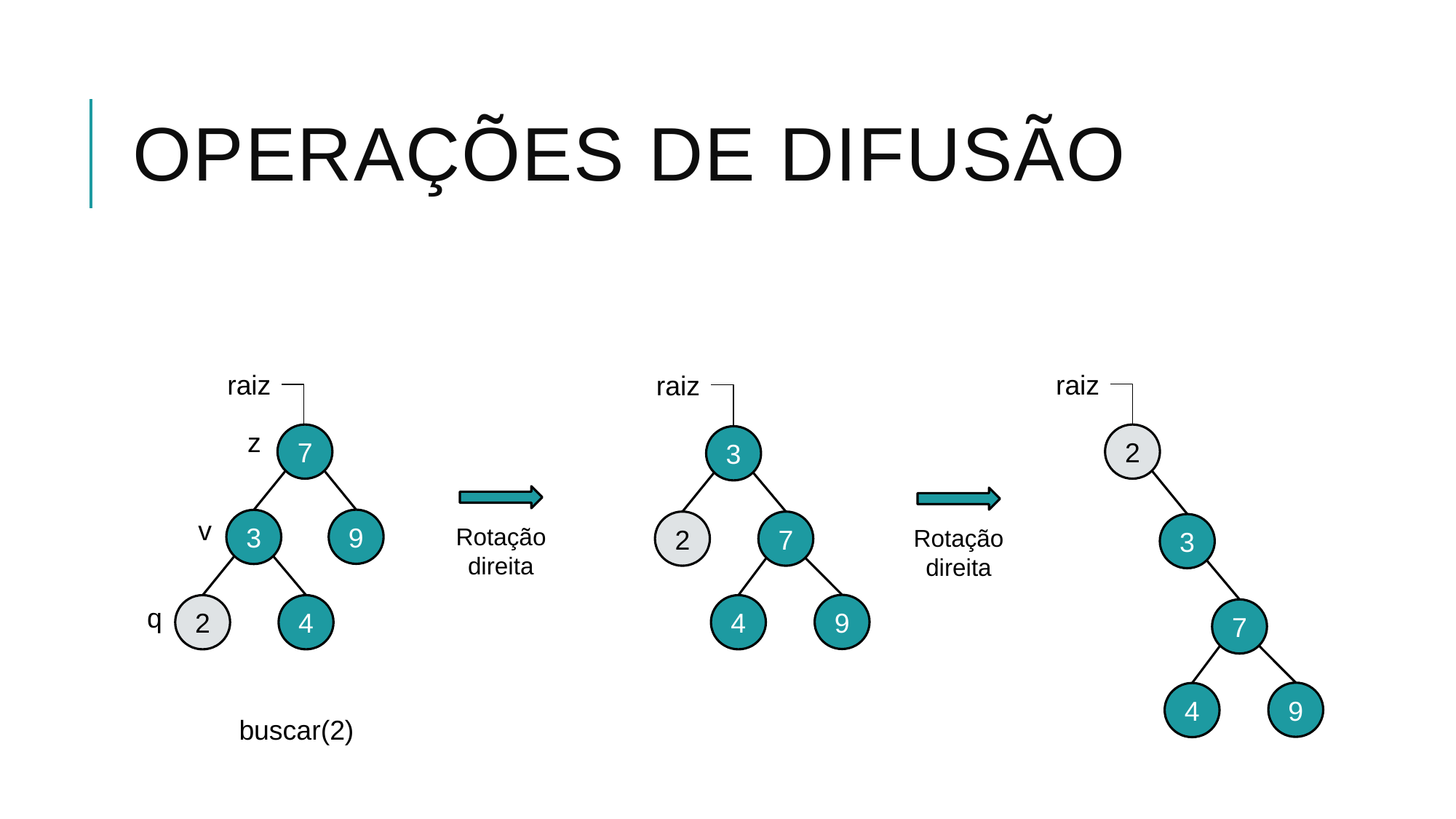

# Operações de difusão
raiz
raiz
raiz
z
7
2
3

v
9
3
2
7
3
Rotação
direita
Rotação
direita
9
q
2
4
4
7
9
4
buscar(2)